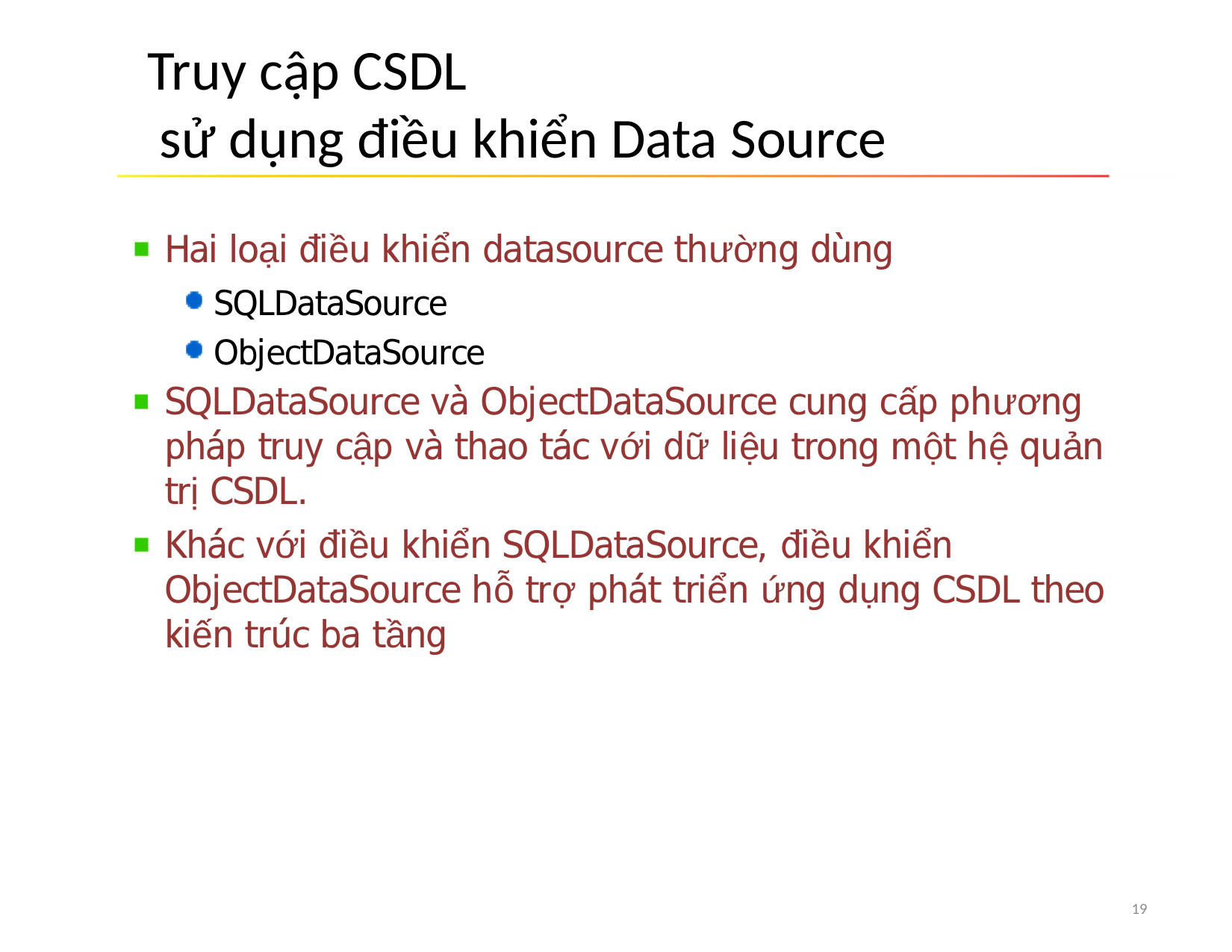

# Truy cập CSDL sử dụng điều khiển Data Source

Hai loại điều khiển datasource thường dùng
SQLDataSource  ObjectDataSource
SQLDataSource và ObjectDataSource cung cấp phương  pháp truy cập và thao tác với dữ liệu trong một hệ quản  trị CSDL.
Khác với điều khiển SQLDataSource, điều khiển  ObjectDataSource hỗ trợ phát triển ứng dụng CSDL theo  kiến trúc ba tầng

19